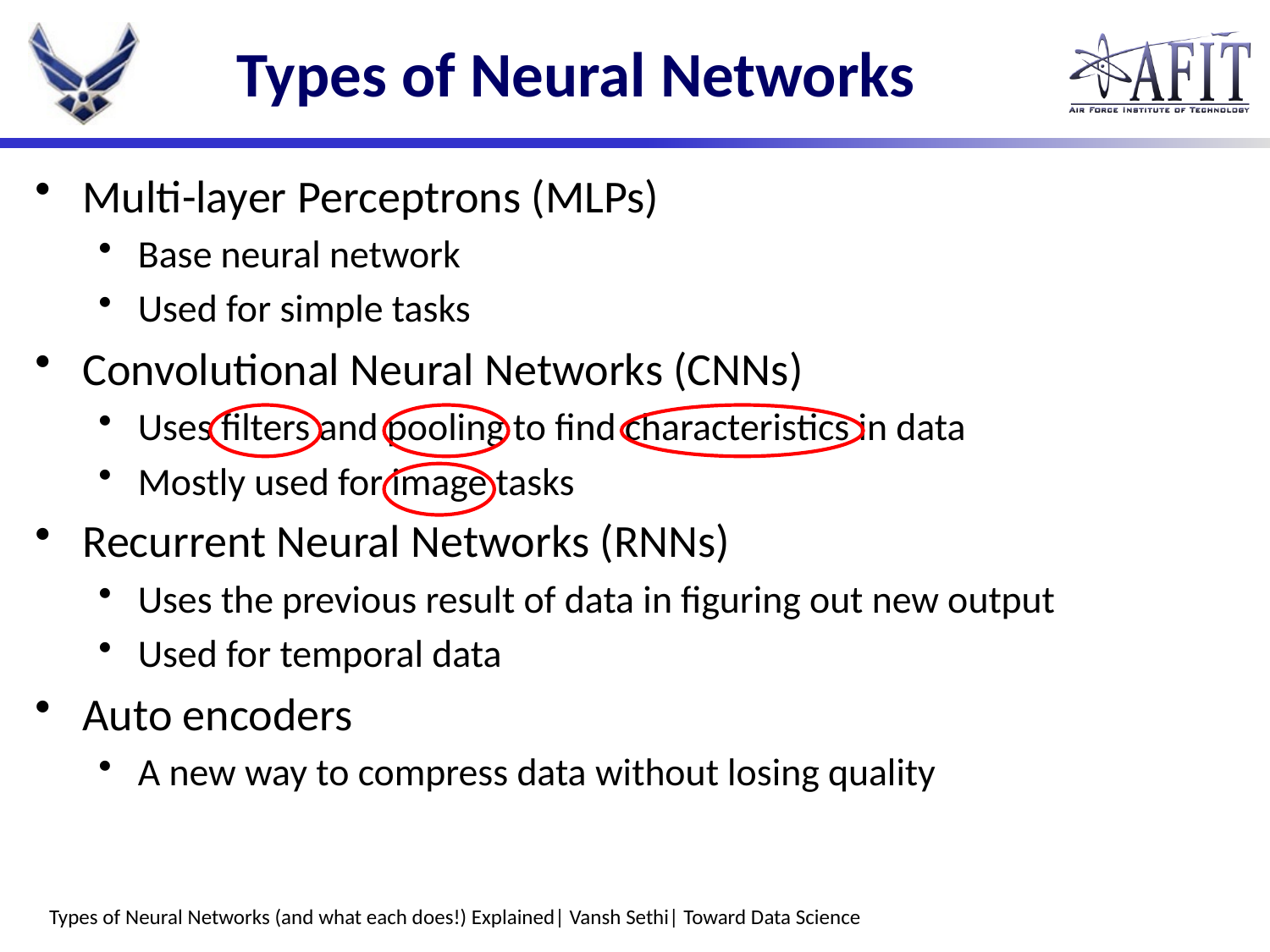

# Types of Neural Networks
Multi-layer Perceptrons (MLPs)
Base neural network
Used for simple tasks
Convolutional Neural Networks (CNNs)
Uses filters and pooling to find characteristics in data
Mostly used for image tasks
Recurrent Neural Networks (RNNs)
Uses the previous result of data in figuring out new output
Used for temporal data
Auto encoders
A new way to compress data without losing quality

Types of Neural Networks (and what each does!) Explained| Vansh Sethi| Toward Data Science